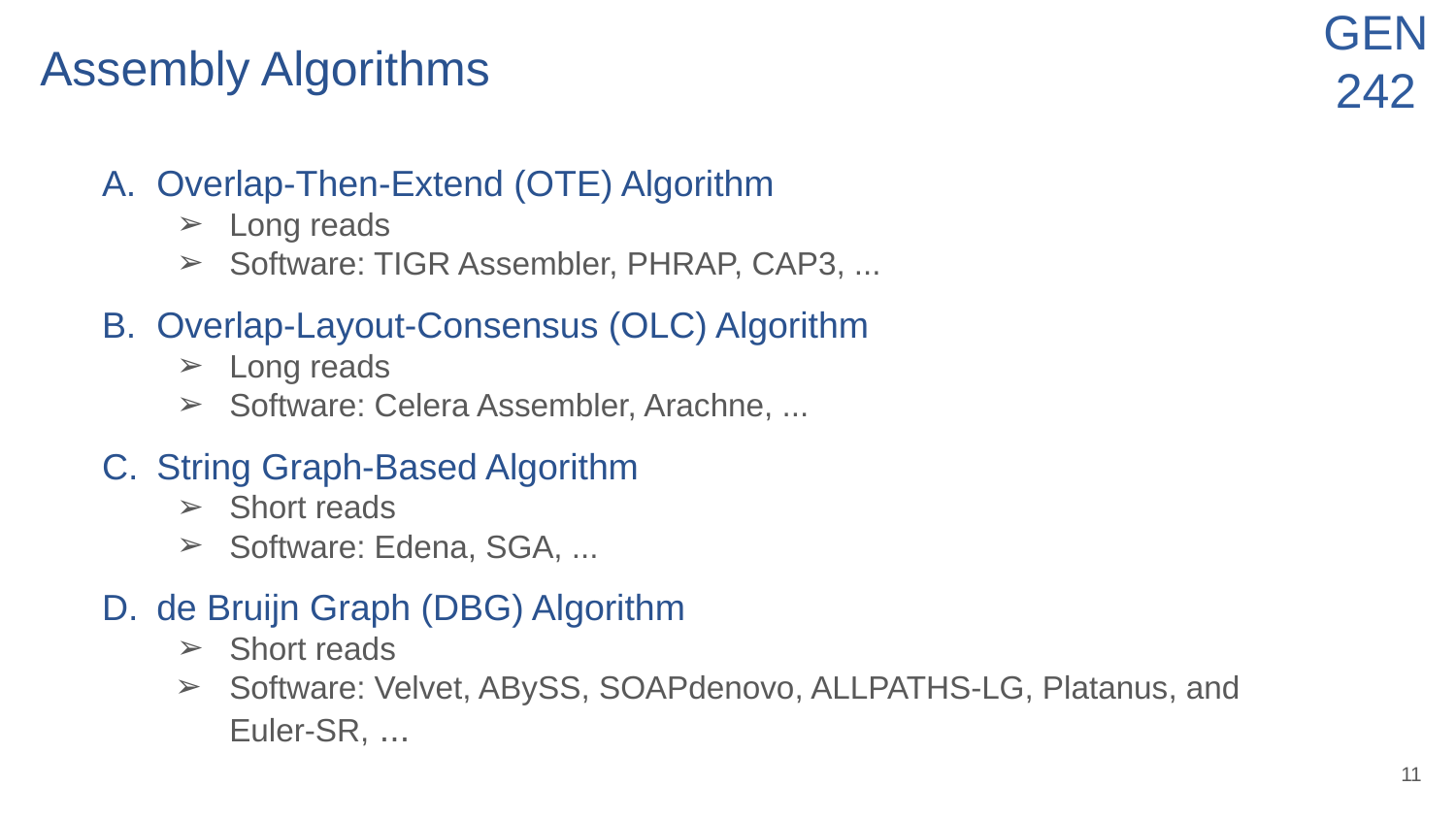

# Assembly Algorithms
Overlap-Then-Extend (OTE) Algorithm
Long reads
Software: TIGR Assembler, PHRAP, CAP3, ...
Overlap-Layout-Consensus (OLC) Algorithm
Long reads
Software: Celera Assembler, Arachne, ...
String Graph-Based Algorithm
Short reads
Software: Edena, SGA, ...
de Bruijn Graph (DBG) Algorithm
Short reads
Software: Velvet, ABySS, SOAPdenovo, ALLPATHS-LG, Platanus, and Euler-SR, ...
11